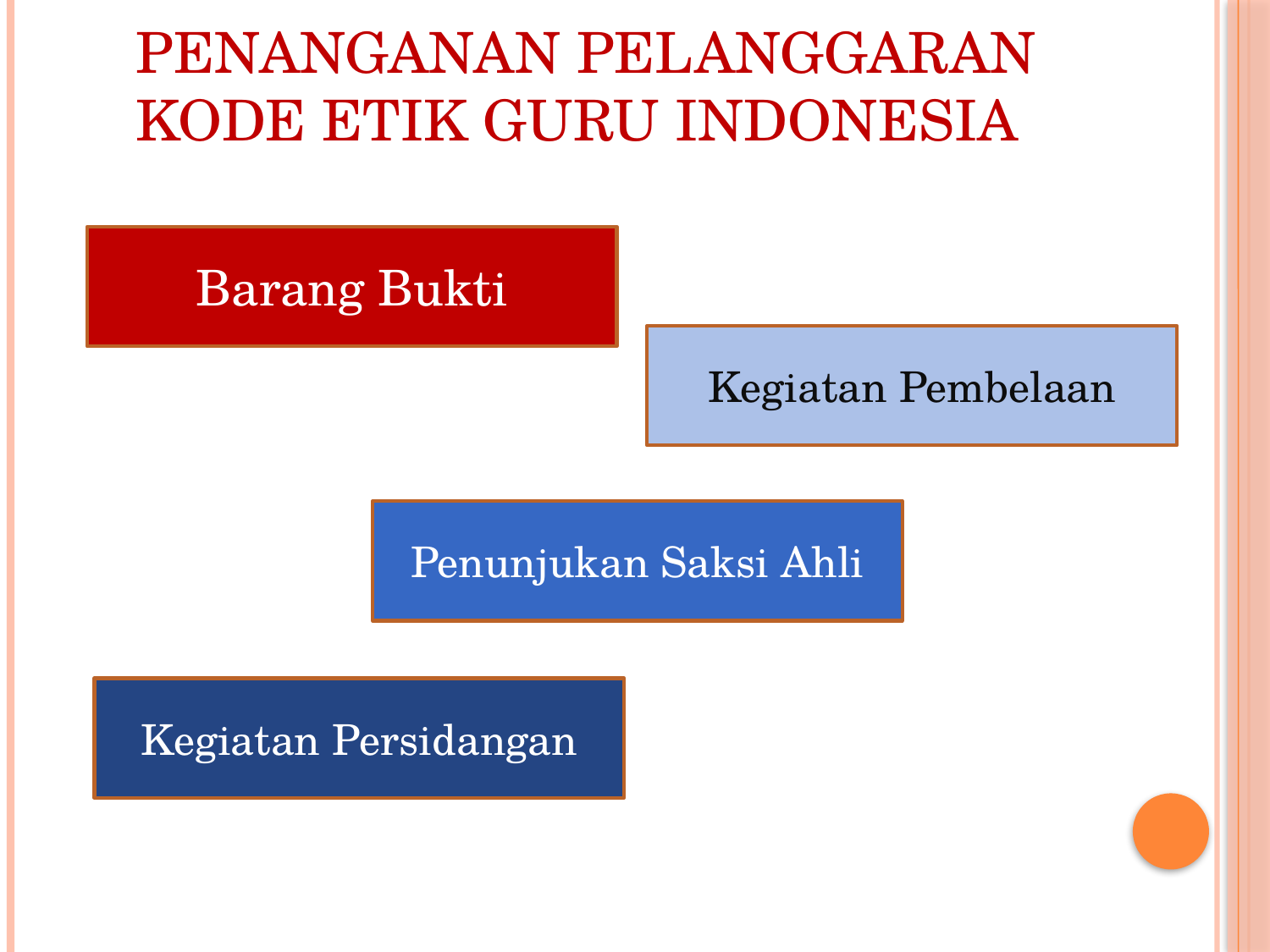

PENANGANAN PELANGGARAN KODE ETIK GURU INDONESIA
Barang Bukti
Kegiatan Pembelaan
Penunjukan Saksi Ahli
Kegiatan Persidangan